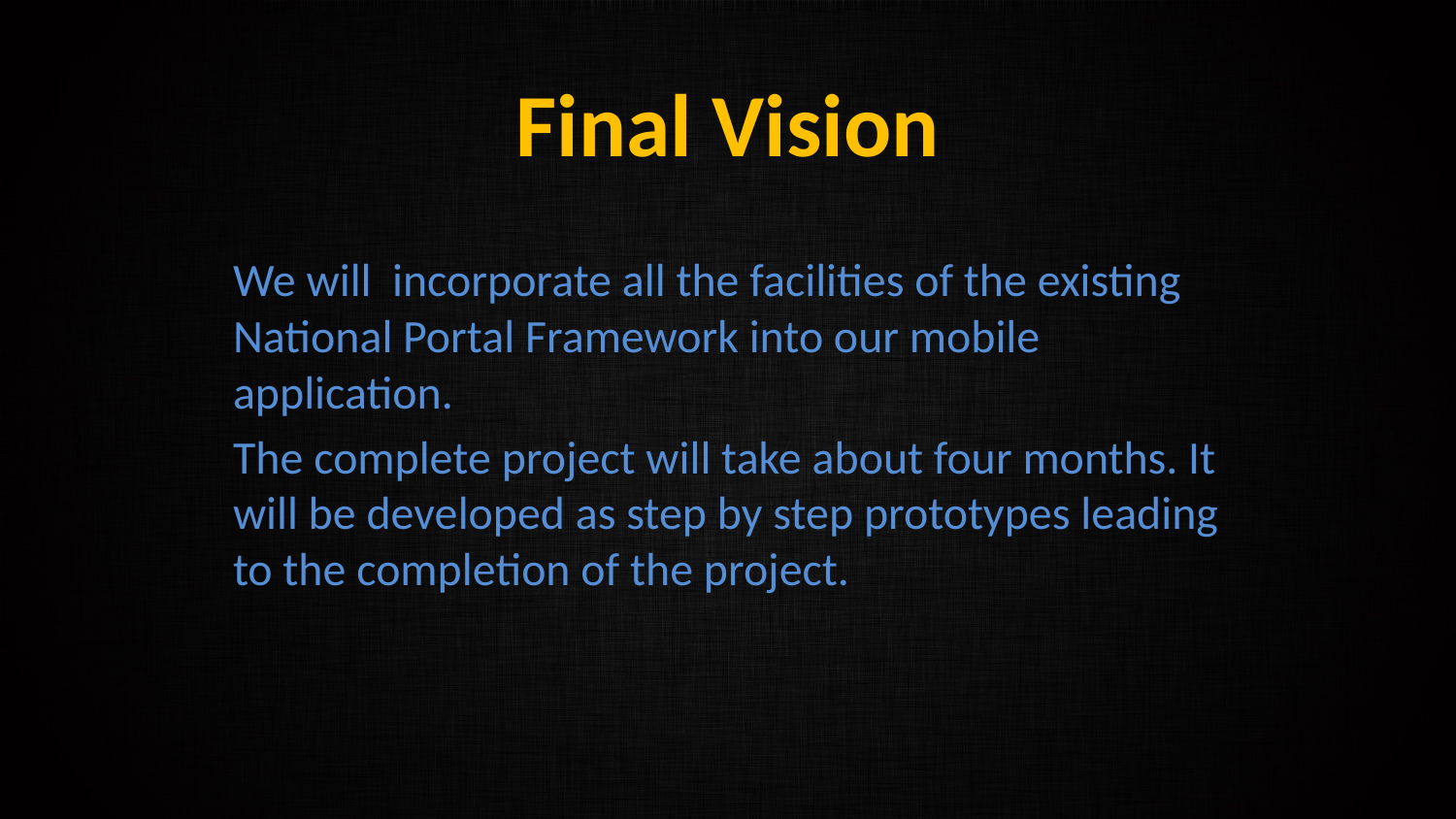

# Final Vision
We will  incorporate all the facilities of the existing National Portal Framework into our mobile application.
The complete project will take about four months. It will be developed as step by step prototypes leading to the completion of the project.